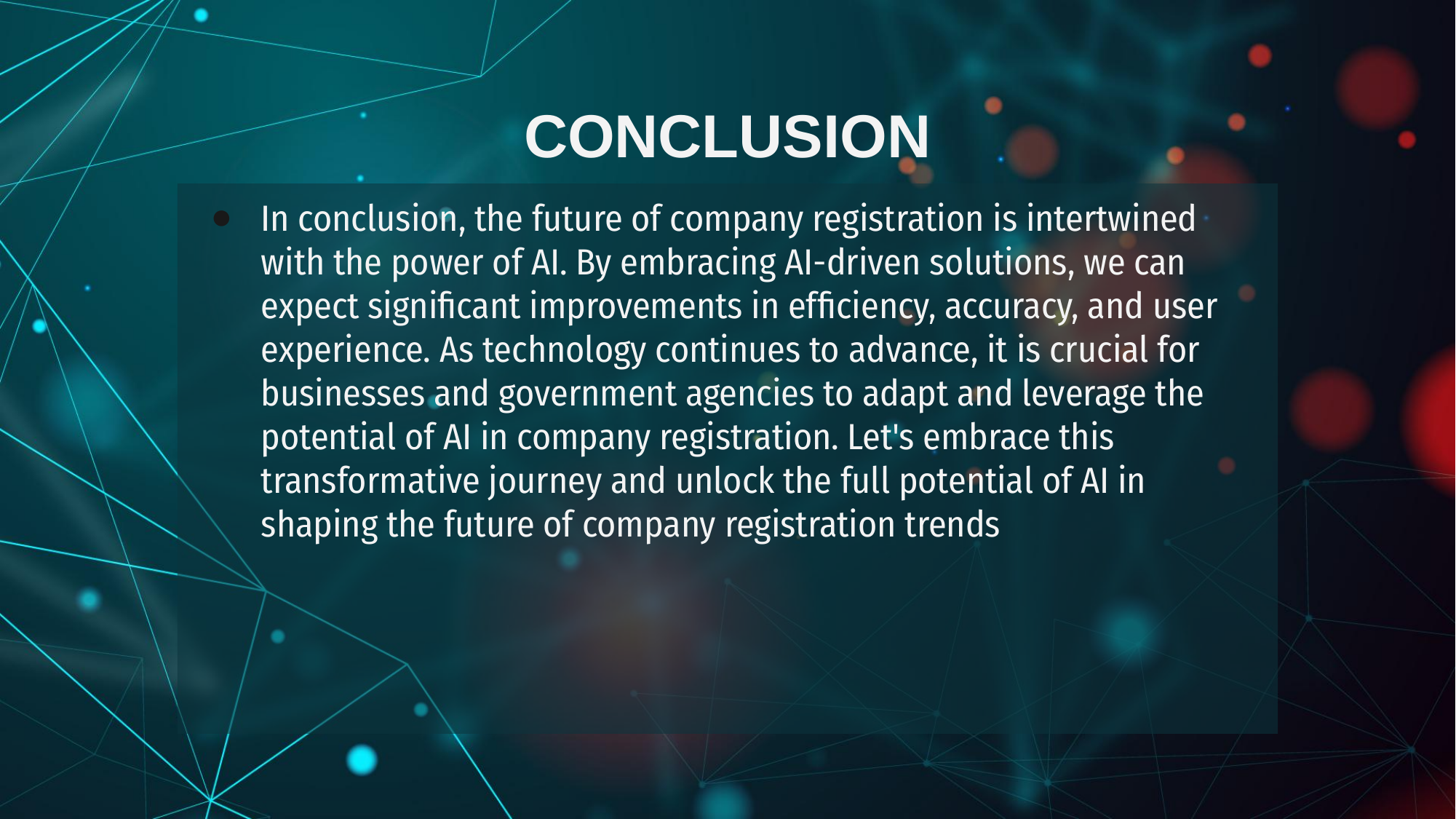

# CONCLUSION
In conclusion, the future of company registration is intertwined with the power of AI. By embracing AI-driven solutions, we can expect significant improvements in efficiency, accuracy, and user experience. As technology continues to advance, it is crucial for businesses and government agencies to adapt and leverage the potential of AI in company registration. Let's embrace this transformative journey and unlock the full potential of AI in shaping the future of company registration trends